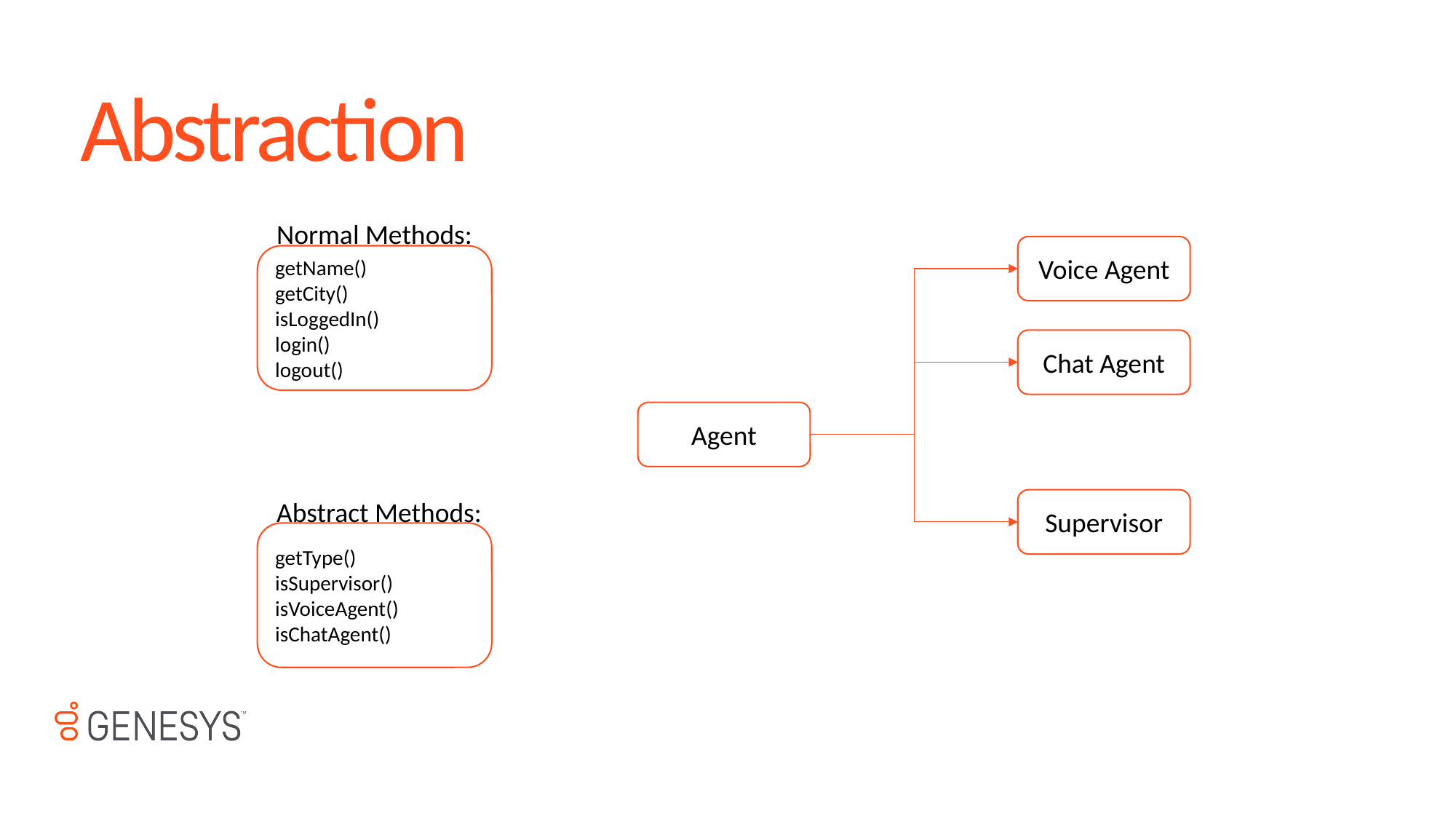

# Abstraction
Normal Methods:
getName()
getCity()
isLoggedIn()
login()
logout()
Voice Agent
Chat Agent
Agent
Abstract Methods:
getType()
isSupervisor()
isVoiceAgent()
isChatAgent()
Supervisor